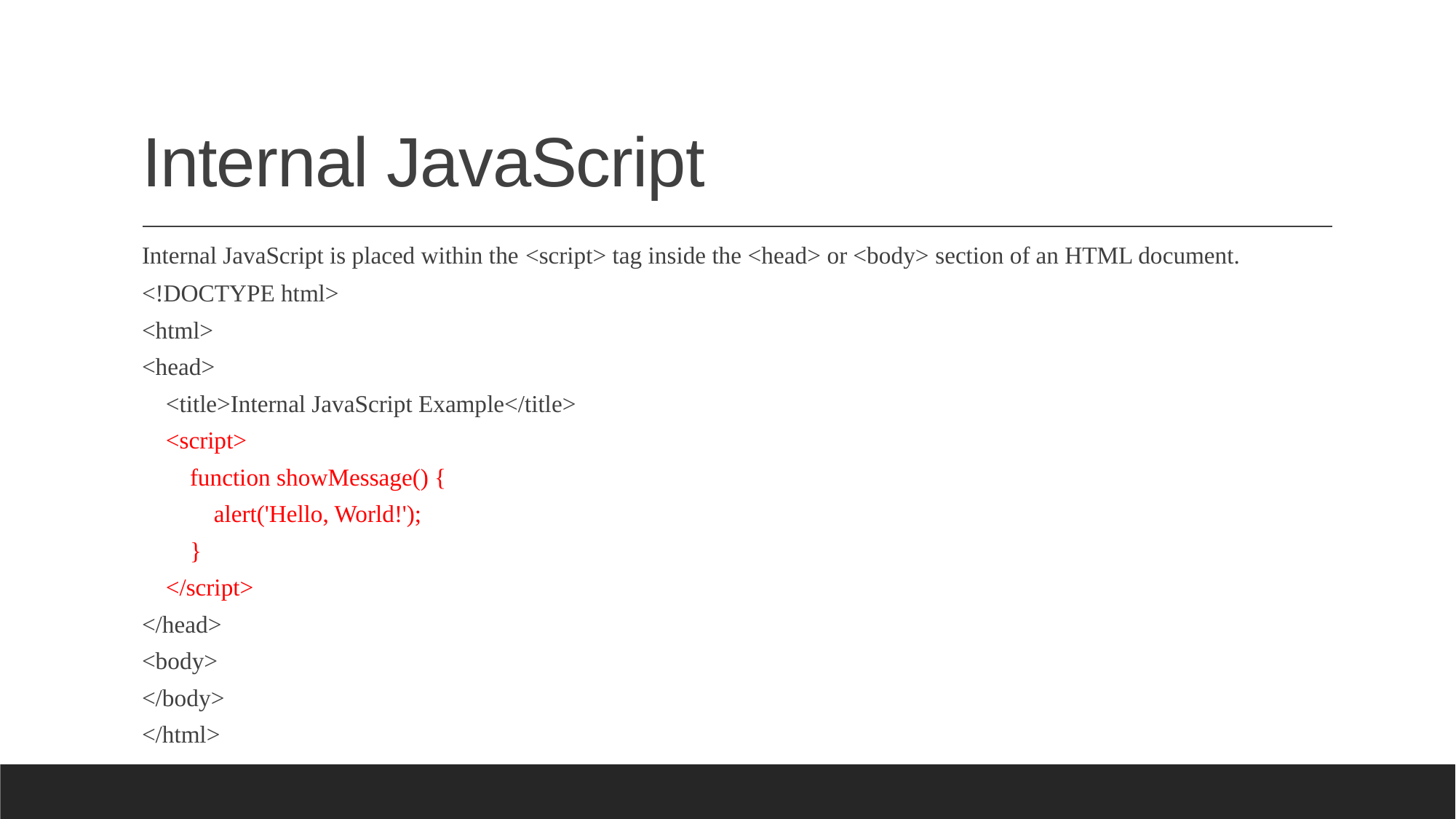

# Internal JavaScript
Internal JavaScript is placed within the <script> tag inside the <head> or <body> section of an HTML document.
<!DOCTYPE html>
<html>
<head>
    <title>Internal JavaScript Example</title>
    <script>
        function showMessage() {
            alert('Hello, World!');
        }
    </script>
</head>
<body>
</body>
</html>